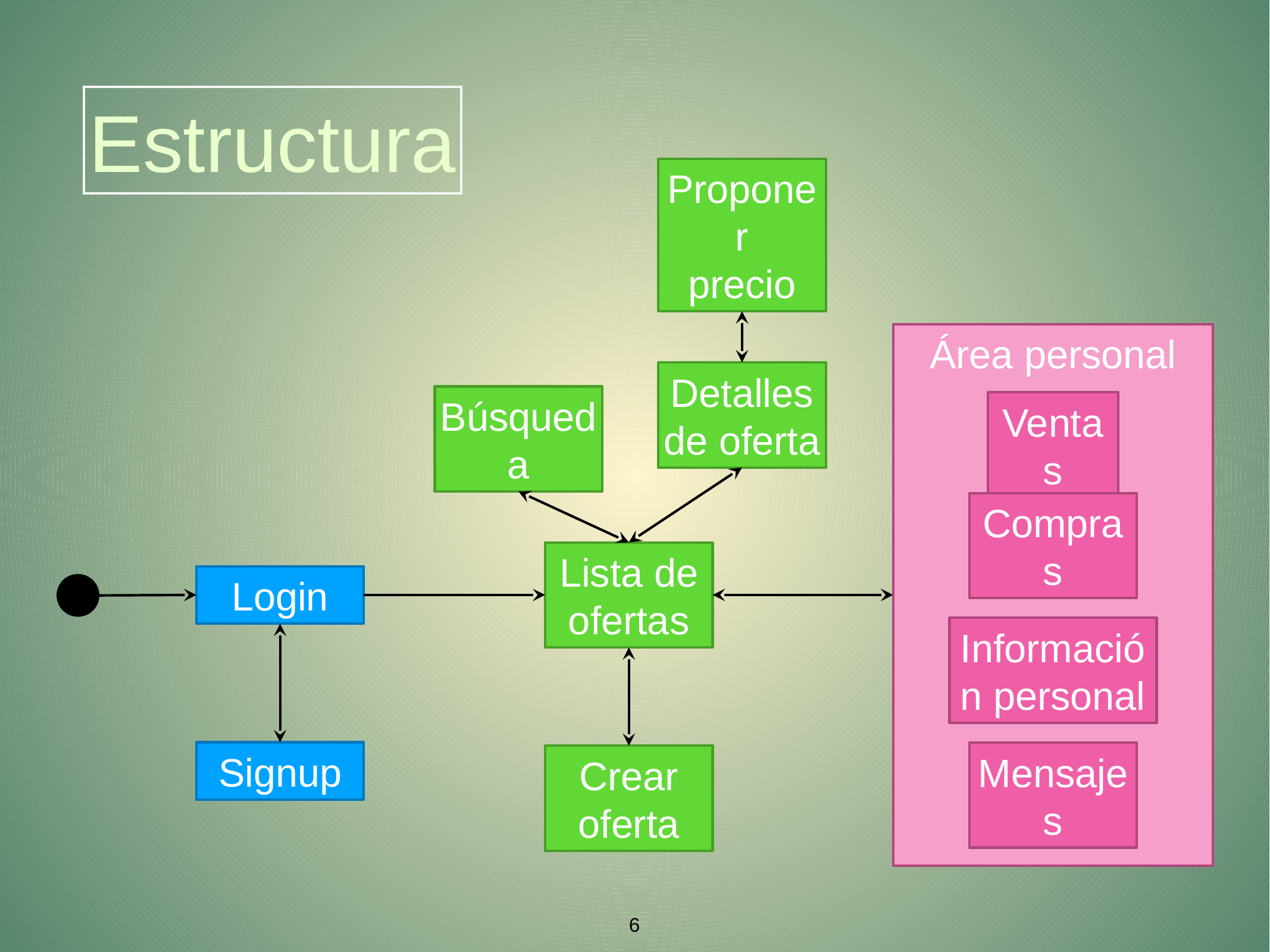

Estructura
Proponer
precio
Área personal
Ventas
Compras
Información personal
Mensajes
Detalles de oferta
Búsqueda
Lista de ofertas
Login

Signup
Crear oferta
6